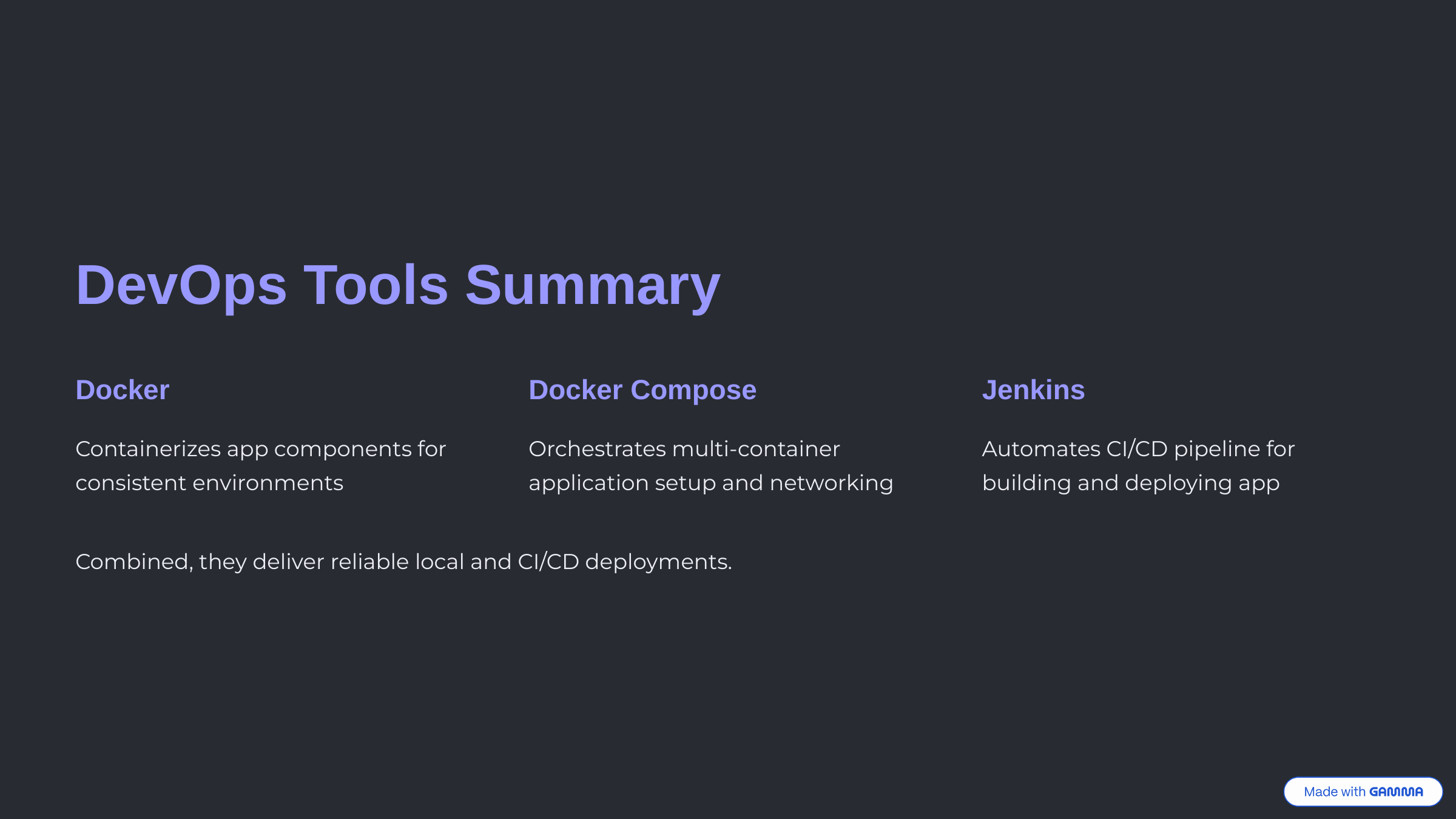

DevOps Tools Summary
Docker
Docker Compose
Jenkins
Containerizes app components for consistent environments
Orchestrates multi-container application setup and networking
Automates CI/CD pipeline for building and deploying app
Combined, they deliver reliable local and CI/CD deployments.